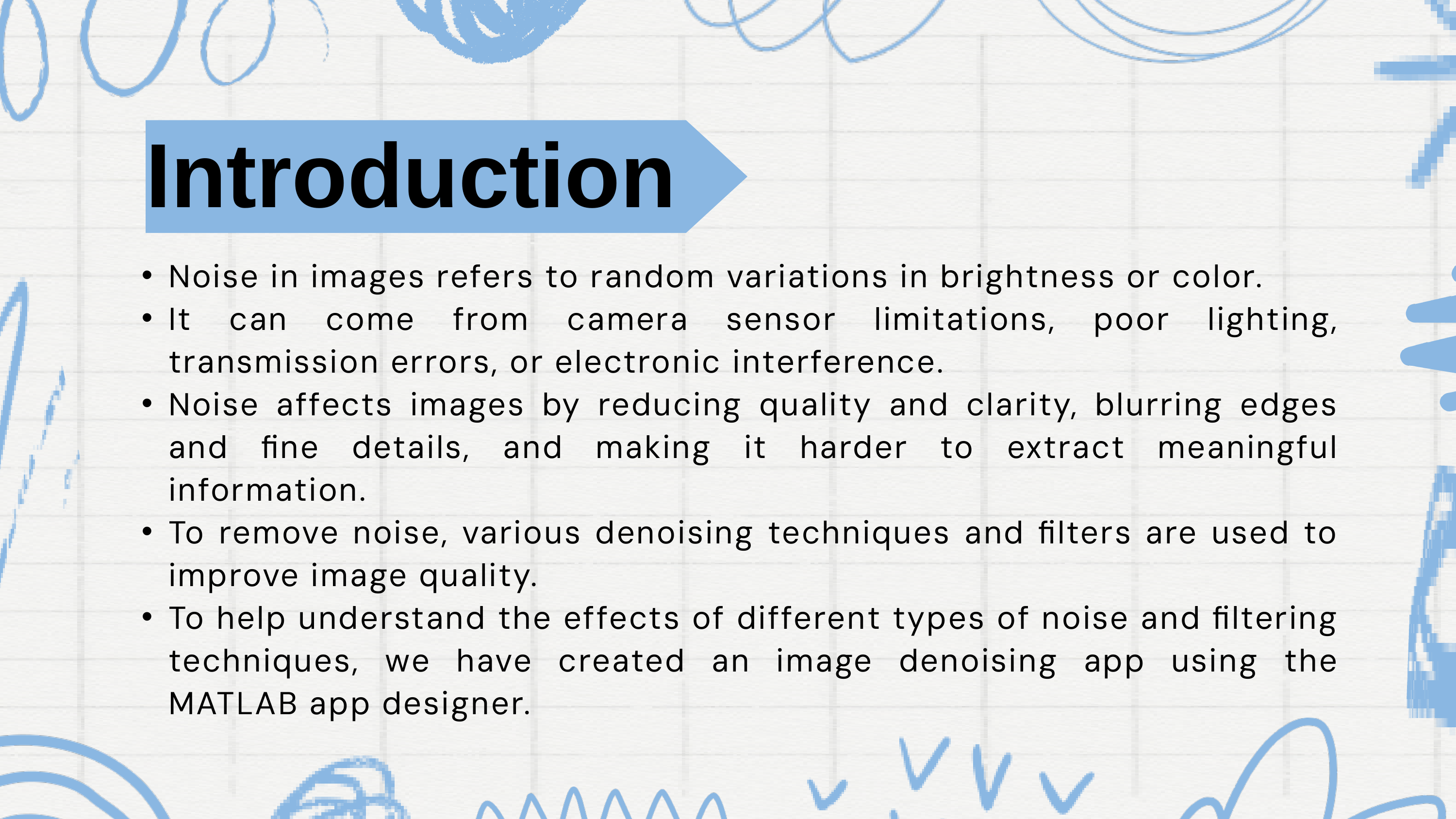

Introduction

Noise in images refers to random variations in brightness or color.
It can come from camera sensor limitations, poor lighting, transmission errors, or electronic interference.
Noise affects images by reducing quality and clarity, blurring edges and fine details, and making it harder to extract meaningful information.
To remove noise, various denoising techniques and filters are used to improve image quality.
To help understand the effects of different types of noise and filtering techniques, we have created an image denoising app using the MATLAB app designer.